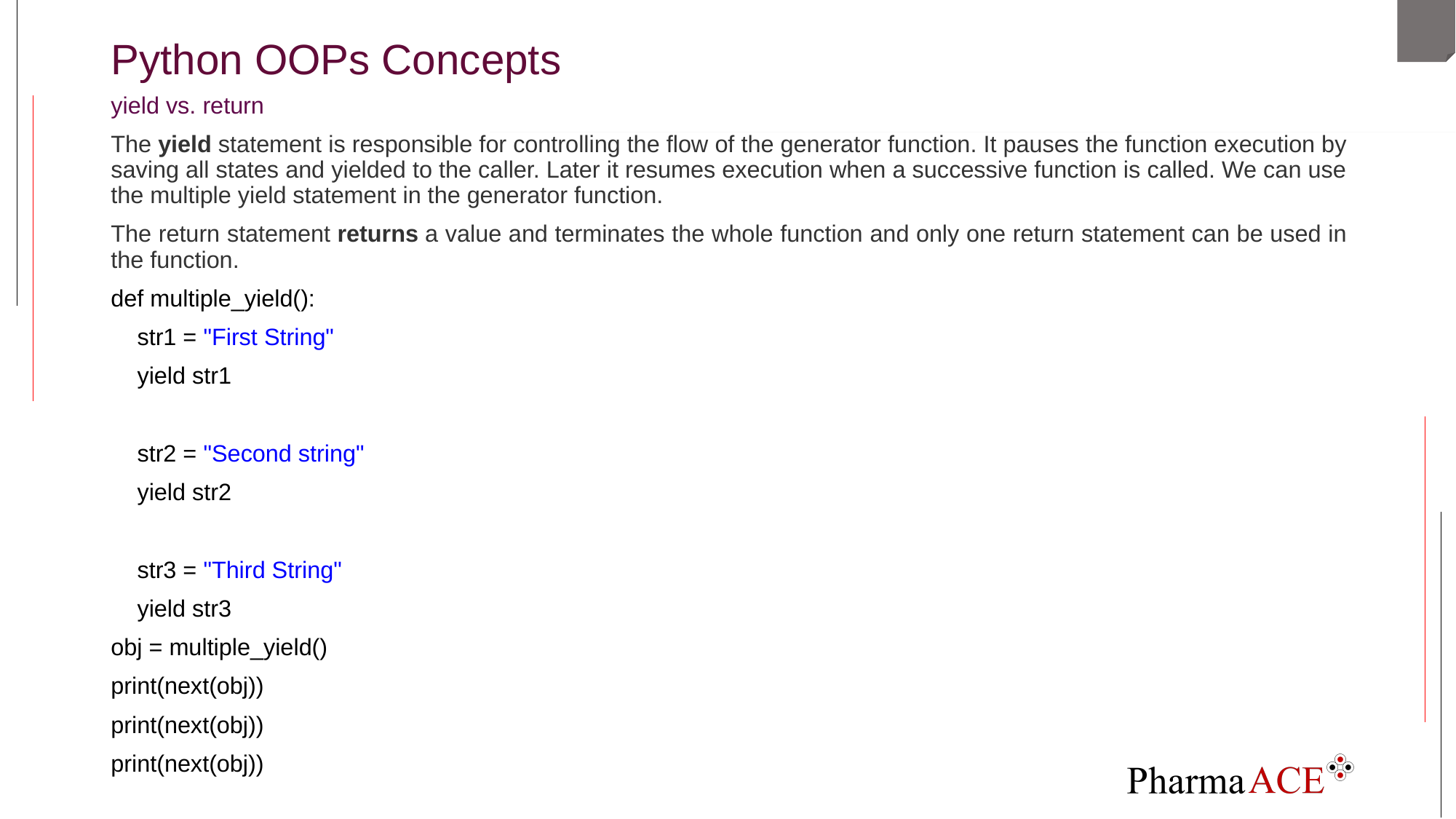

# Python OOPs Concepts
yield vs. return
The yield statement is responsible for controlling the flow of the generator function. It pauses the function execution by saving all states and yielded to the caller. Later it resumes execution when a successive function is called. We can use the multiple yield statement in the generator function.
The return statement returns a value and terminates the whole function and only one return statement can be used in the function.
def multiple_yield():
    str1 = "First String"
    yield str1

    str2 = "Second string"
    yield str2

    str3 = "Third String"
    yield str3
obj = multiple_yield()
print(next(obj))
print(next(obj))
print(next(obj))